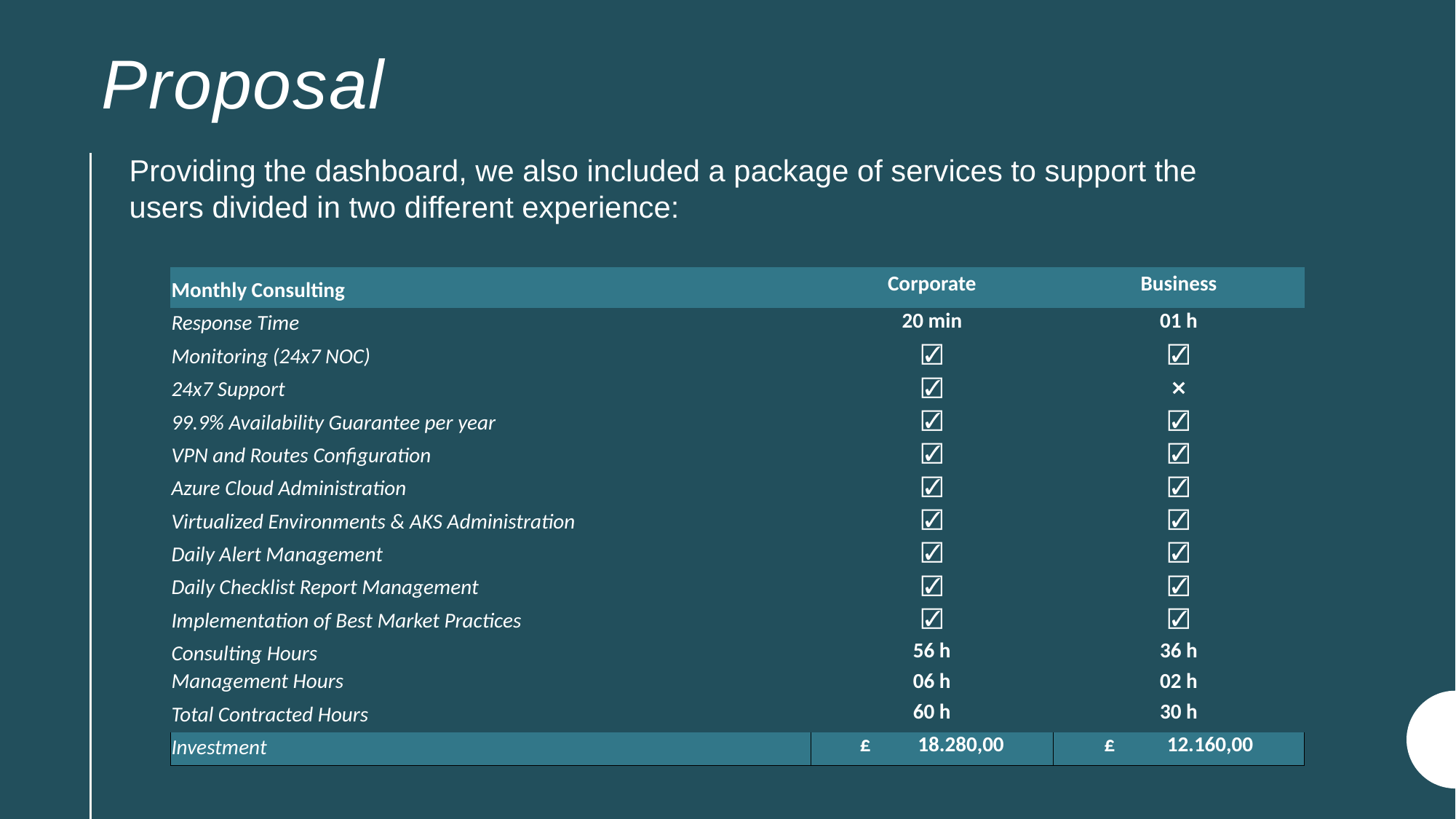

# Proposal
Providing the dashboard, we also included a package of services to support the users divided in two different experience:
| Monthly Consulting | Corporate | Business |
| --- | --- | --- |
| Response Time | 20 min | 01 h |
| Monitoring (24x7 NOC) | ☑ | ☑ |
| 24x7 Support | ☑ | ❌ |
| 99.9% Availability Guarantee per year | ☑ | ☑ |
| VPN and Routes Configuration | ☑ | ☑ |
| Azure Cloud Administration | ☑ | ☑ |
| Virtualized Environments & AKS Administration | ☑ | ☑ |
| Daily Alert Management | ☑ | ☑ |
| Daily Checklist Report Management | ☑ | ☑ |
| Implementation of Best Market Practices | ☑ | ☑ |
| Consulting Hours | 56 h | 36 h |
| Management Hours | 06 h | 02 h |
| Total Contracted Hours | 60 h | 30 h |
| Investment | £ 18.280,00 | £ 12.160,00 |